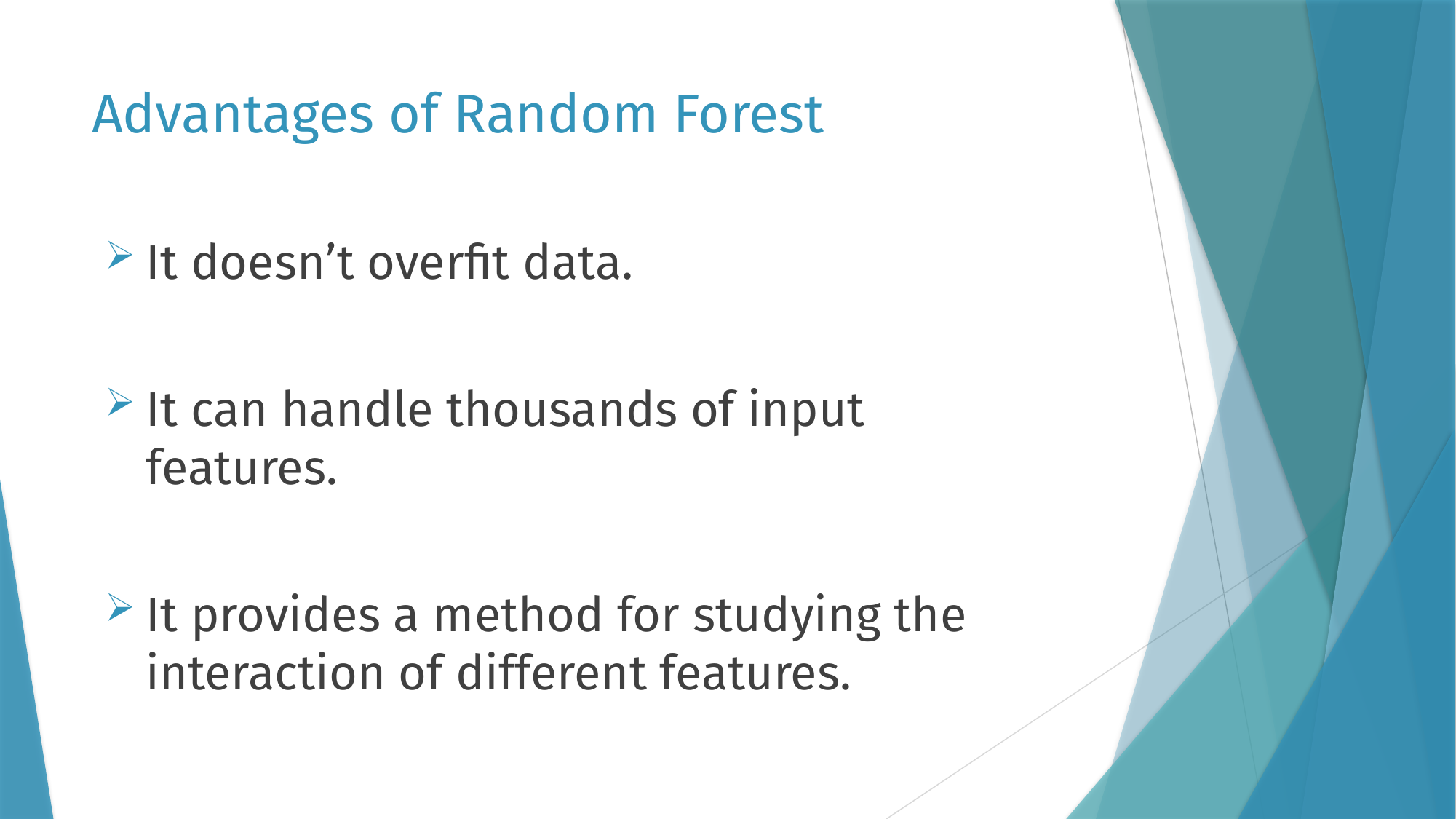

# Advantages of Random Forest

It doesn’t overfit data.

It can handle thousands of input features.

It provides a method for studying the interaction of different features.